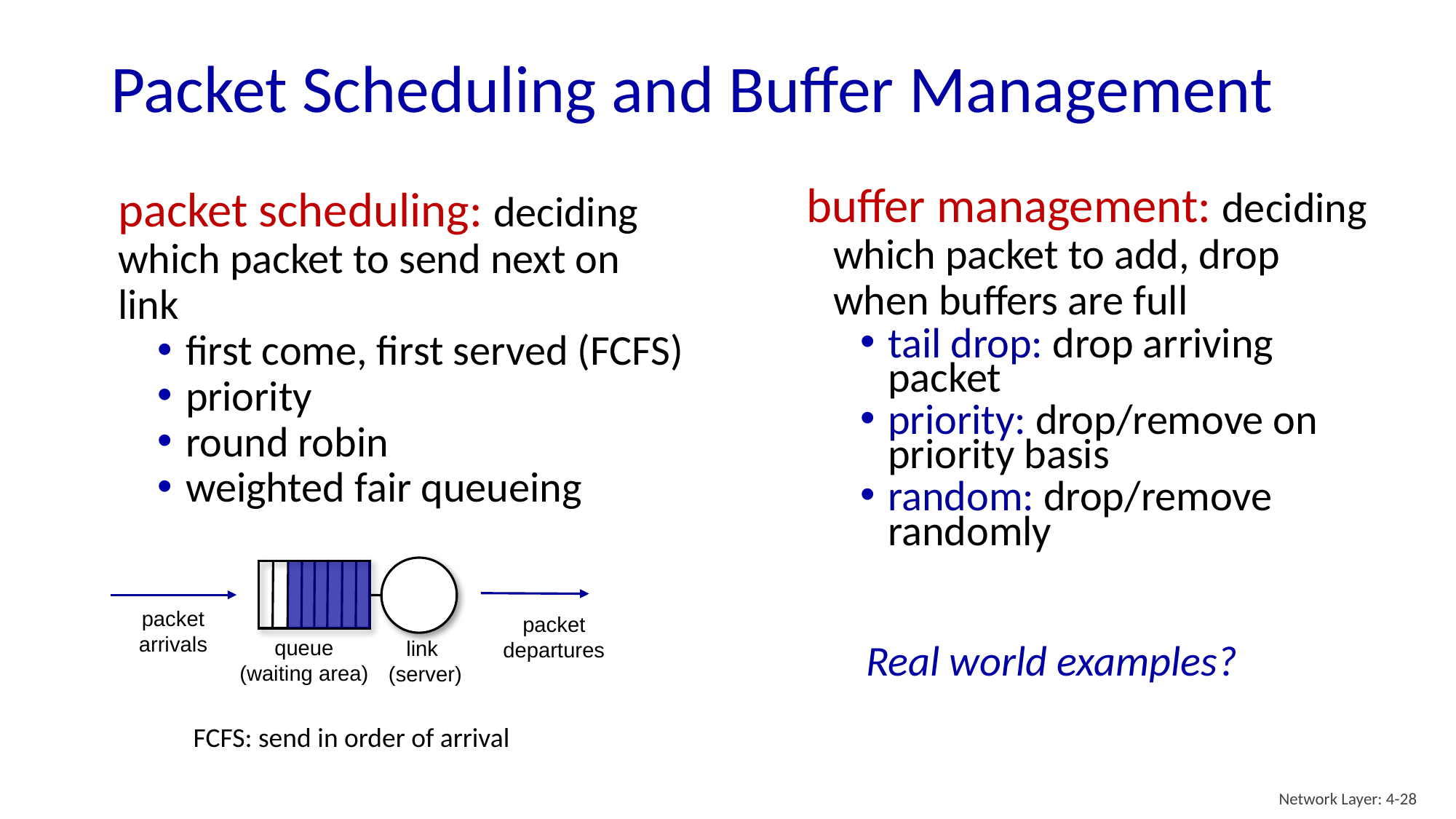

# Packet Scheduling and Buffer Management
buffer management: deciding which packet to add, drop when buffers are full
tail drop: drop arriving packet
priority: drop/remove on priority basis
random: drop/remove randomly

packet scheduling: deciding which packet to send next on link
first come, first served (FCFS)
priority
round robin
weighted fair queueing

packet
arrivals
packet
departures
queue
(waiting area)
link
 (server)
Real world examples?
FCFS: send in order of arrival
Network Layer: 4-28